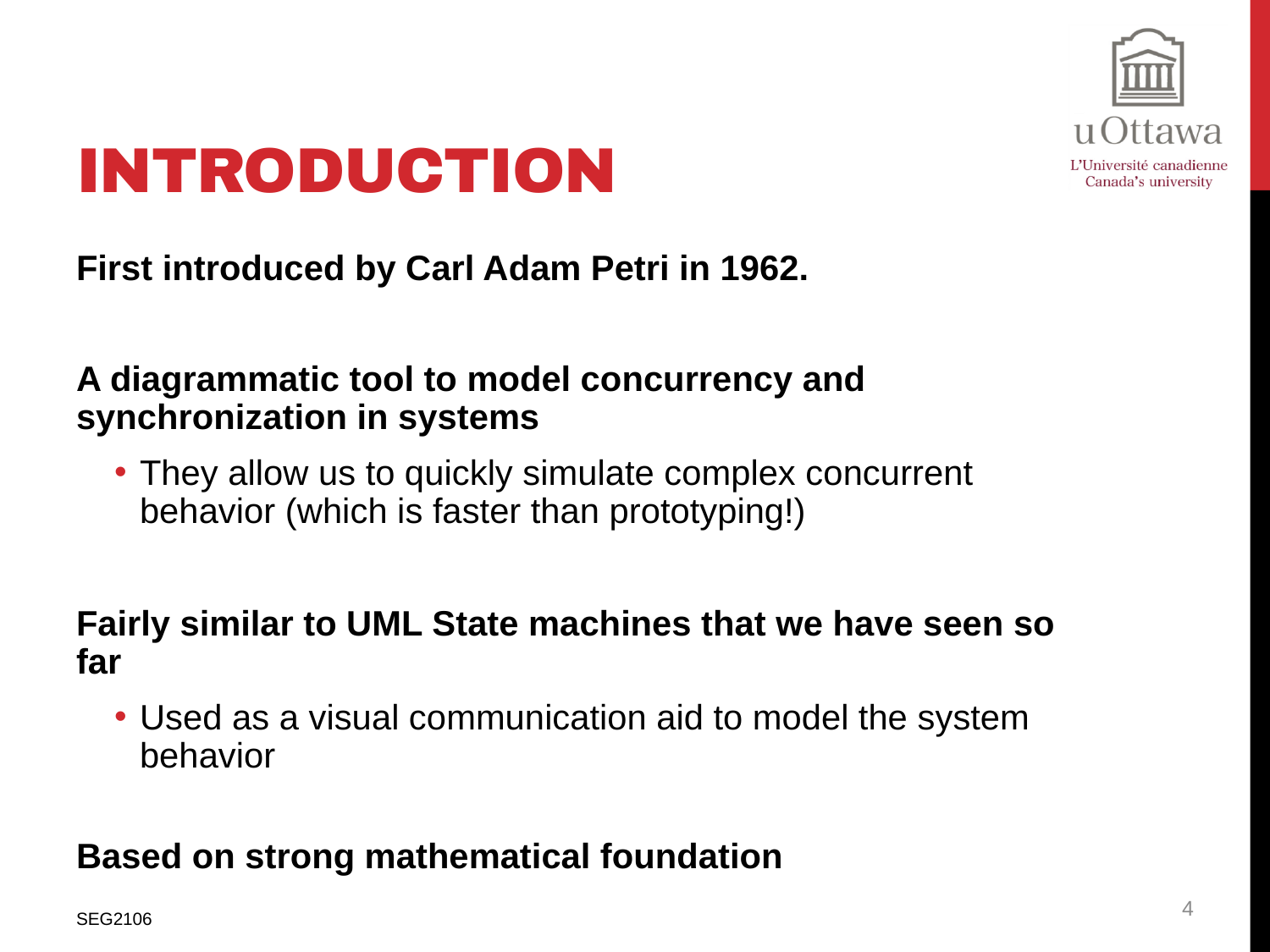

# Introduction
First introduced by Carl Adam Petri in 1962.

A diagrammatic tool to model concurrency and synchronization in systems
They allow us to quickly simulate complex concurrent behavior (which is faster than prototyping!)

Fairly similar to UML State machines that we have seen so far
Used as a visual communication aid to model the system behavior

Based on strong mathematical foundation
4
SEG2106